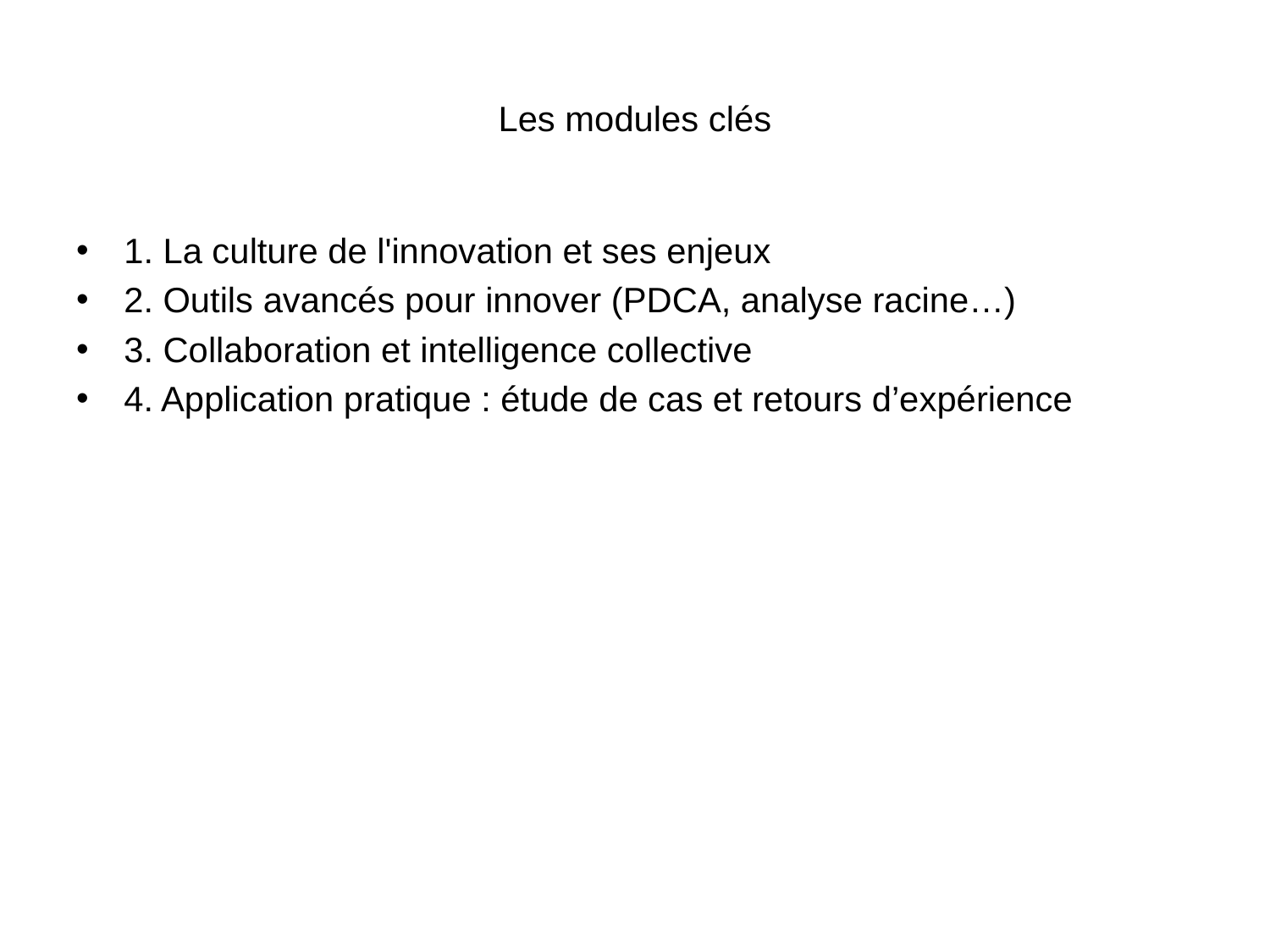

# Les modules clés
1. La culture de l'innovation et ses enjeux
2. Outils avancés pour innover (PDCA, analyse racine…)
3. Collaboration et intelligence collective
4. Application pratique : étude de cas et retours d’expérience